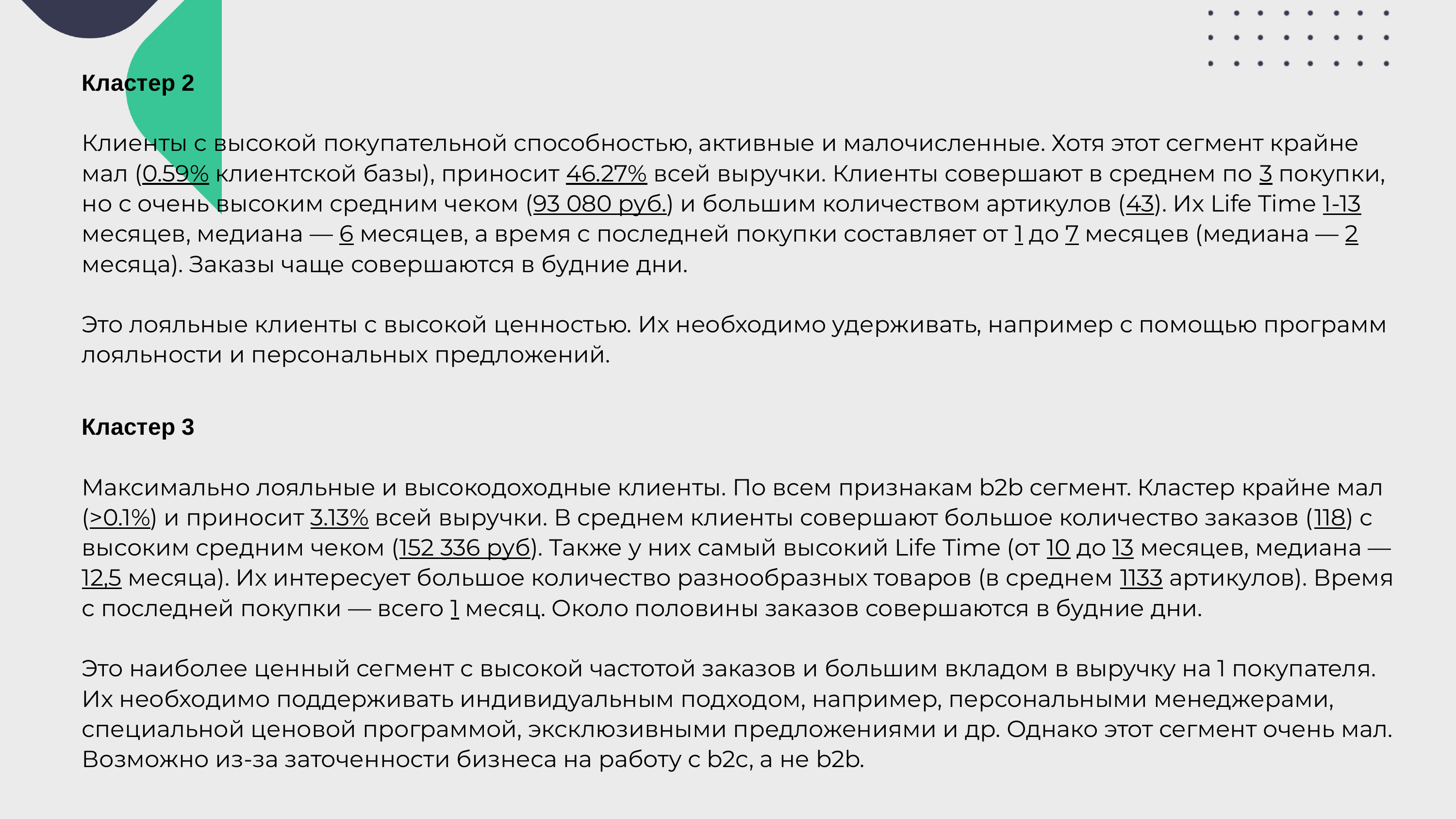

Кластер 2

Клиенты с высокой покупательной способностью, активные и малочисленные. Хотя этот сегмент крайне мал (0.59% клиентской базы), приносит 46.27% всей выручки. Клиенты совершают в среднем по 3 покупки, но с очень высоким средним чеком (93 080 руб.) и большим количеством артикулов (43). Их Life Time 1-13 месяцев, медиана — 6 месяцев, а время с последней покупки составляет от 1 до 7 месяцев (медиана — 2 месяца). Заказы чаще совершаются в будние дни.

Это лояльные клиенты с высокой ценностью. Их необходимо удерживать, например с помощью программ лояльности и персональных предложений.
Кластер 3

Максимально лояльные и высокодоходные клиенты. По всем признакам b2b сегмент. Кластер крайне мал (>0.1%) и приносит 3.13% всей выручки. В среднем клиенты совершают большое количество заказов (118) с высоким средним чеком (152 336 руб). Также у них самый высокий Life Time (от 10 до 13 месяцев, медиана — 12,5 месяца). Их интересует большое количество разнообразных товаров (в среднем 1133 артикулов). Время с последней покупки — всего 1 месяц. Около половины заказов совершаются в будние дни.

Это наиболее ценный сегмент с высокой частотой заказов и большим вкладом в выручку на 1 покупателя. Их необходимо поддерживать индивидуальным подходом, например, персональными менеджерами, специальной ценовой программой, эксклюзивными предложениями и др. Однако этот сегмент очень мал. Возможно из-за заточенности бизнеса на работу с b2c, а не b2b.